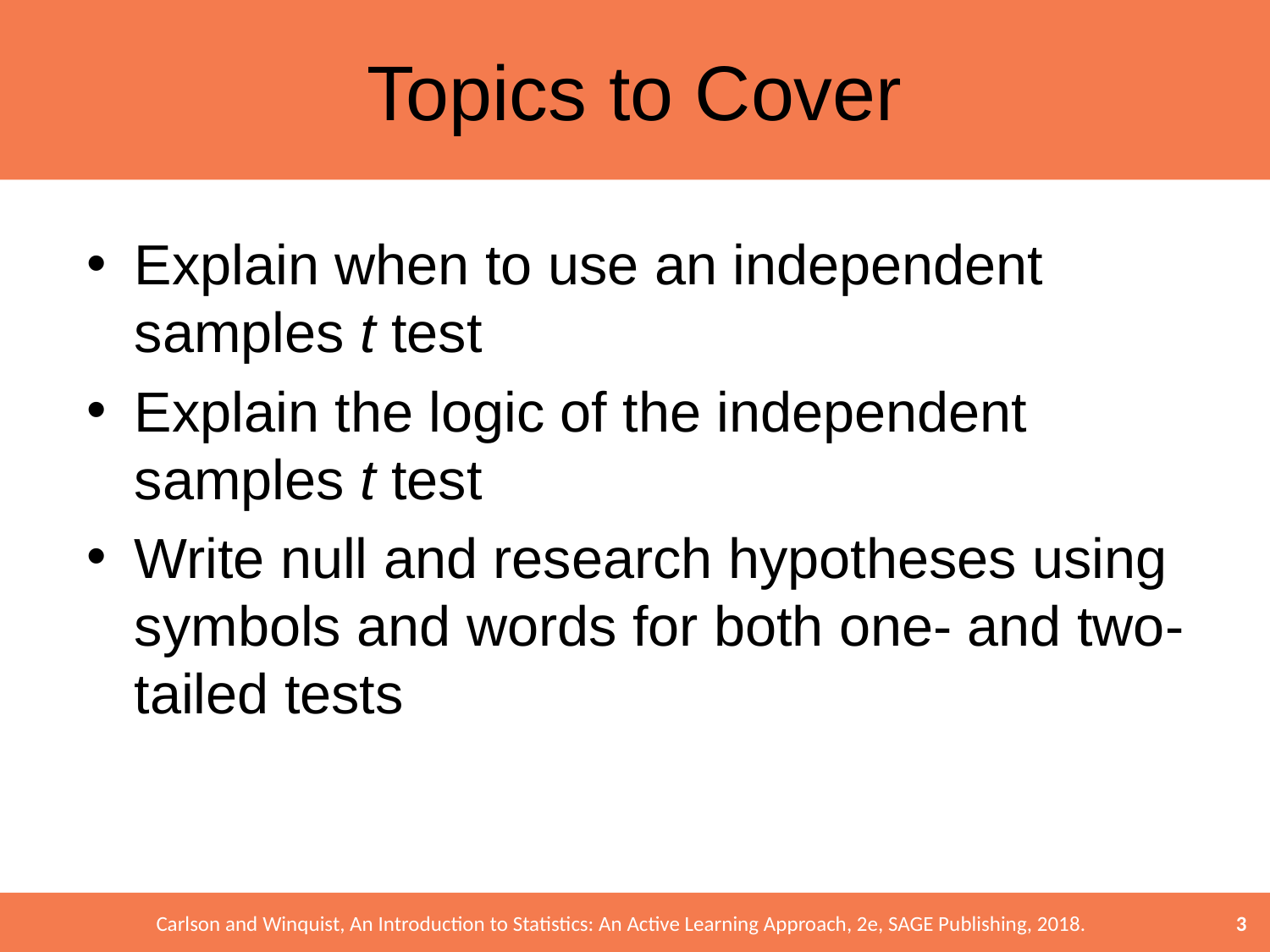

# Topics to Cover
Explain when to use an independent samples t test
Explain the logic of the independent samples t test
Write null and research hypotheses using symbols and words for both one- and two-tailed tests

3
Carlson and Winquist, An Introduction to Statistics: An Active Learning Approach, 2e, SAGE Publishing, 2018.